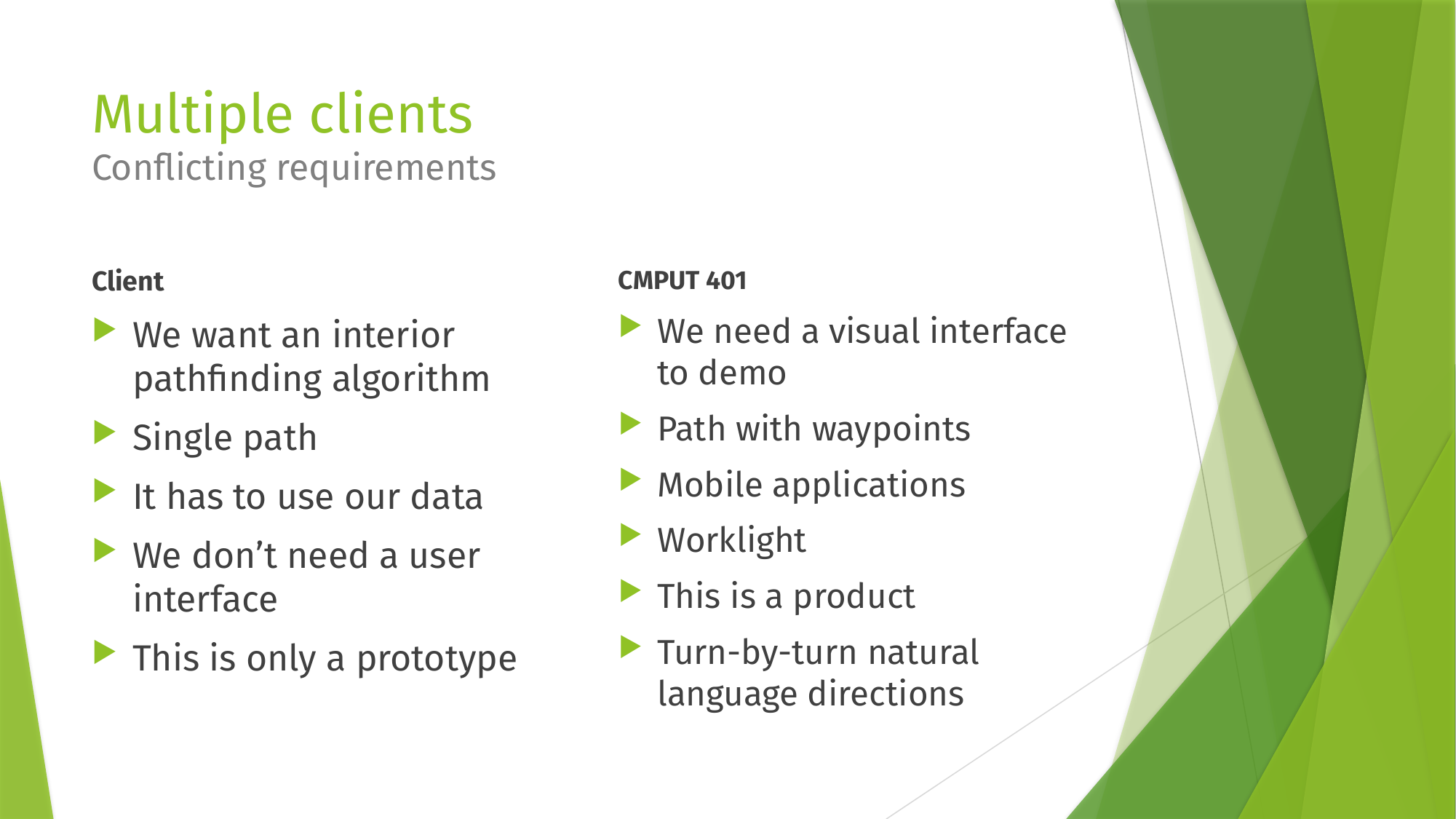

# Multiple clients Conflicting requirements
Client
We want an interior pathfinding algorithm
Single path
It has to use our data
We don’t need a user interface
This is only a prototype
CMPUT 401
We need a visual interface to demo
Path with waypoints
Mobile applications
Worklight
This is a product
Turn-by-turn natural language directions